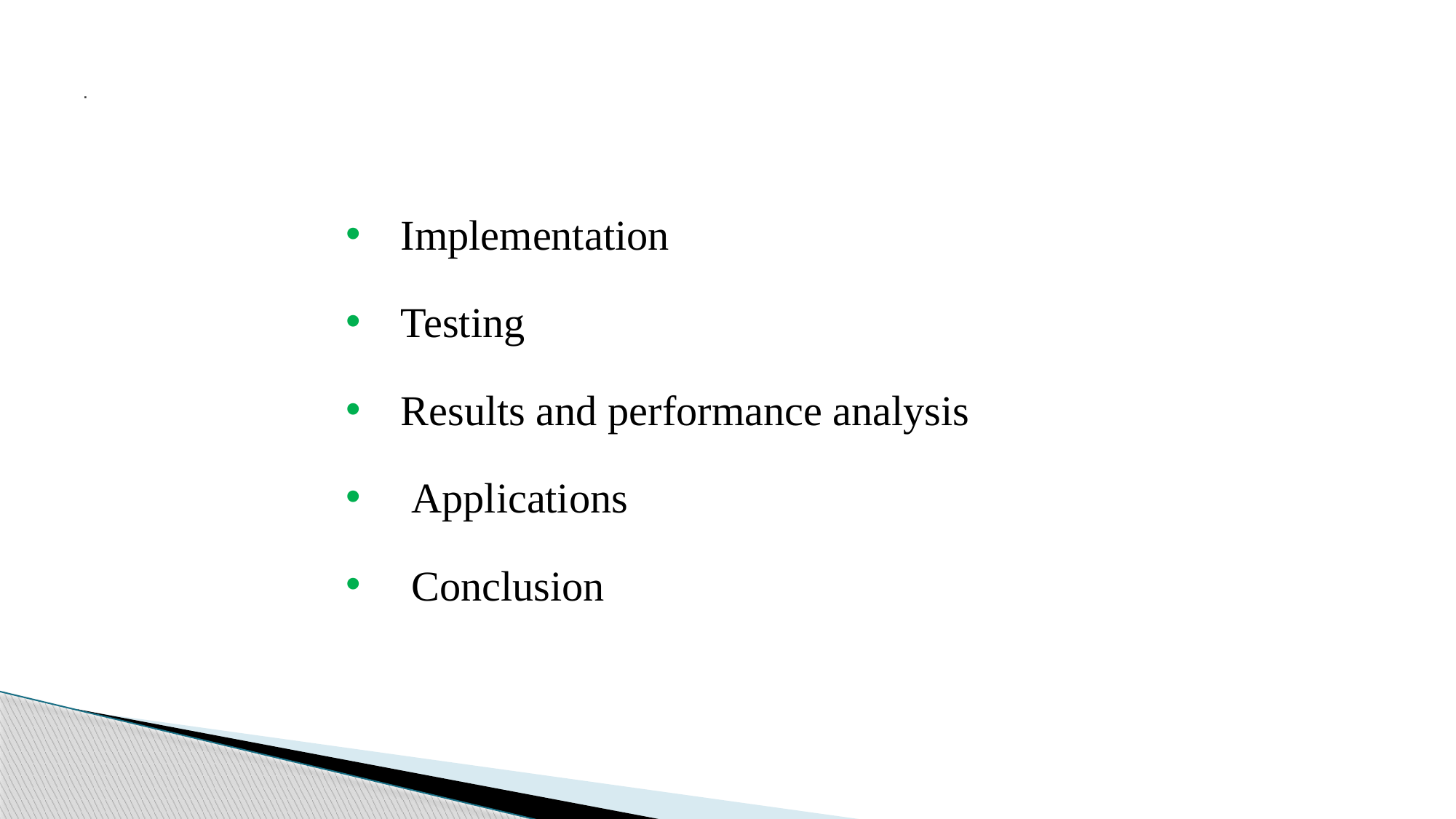

# .
Implementation
Testing
Results and performance analysis
 Applications
 Conclusion